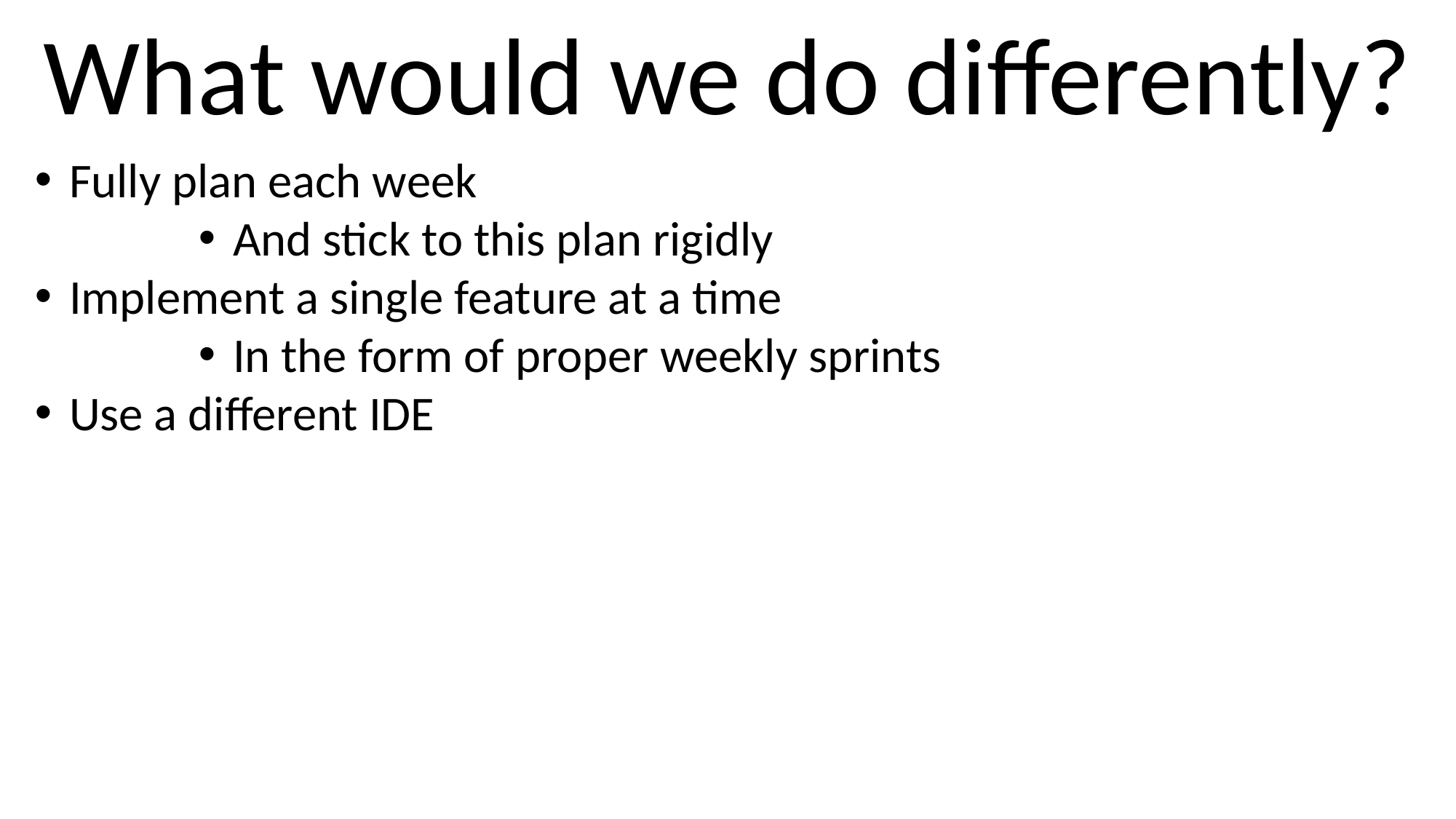

# What would we do differently?
Fully plan each week
And stick to this plan rigidly
Implement a single feature at a time
In the form of proper weekly sprints
Use a different IDE